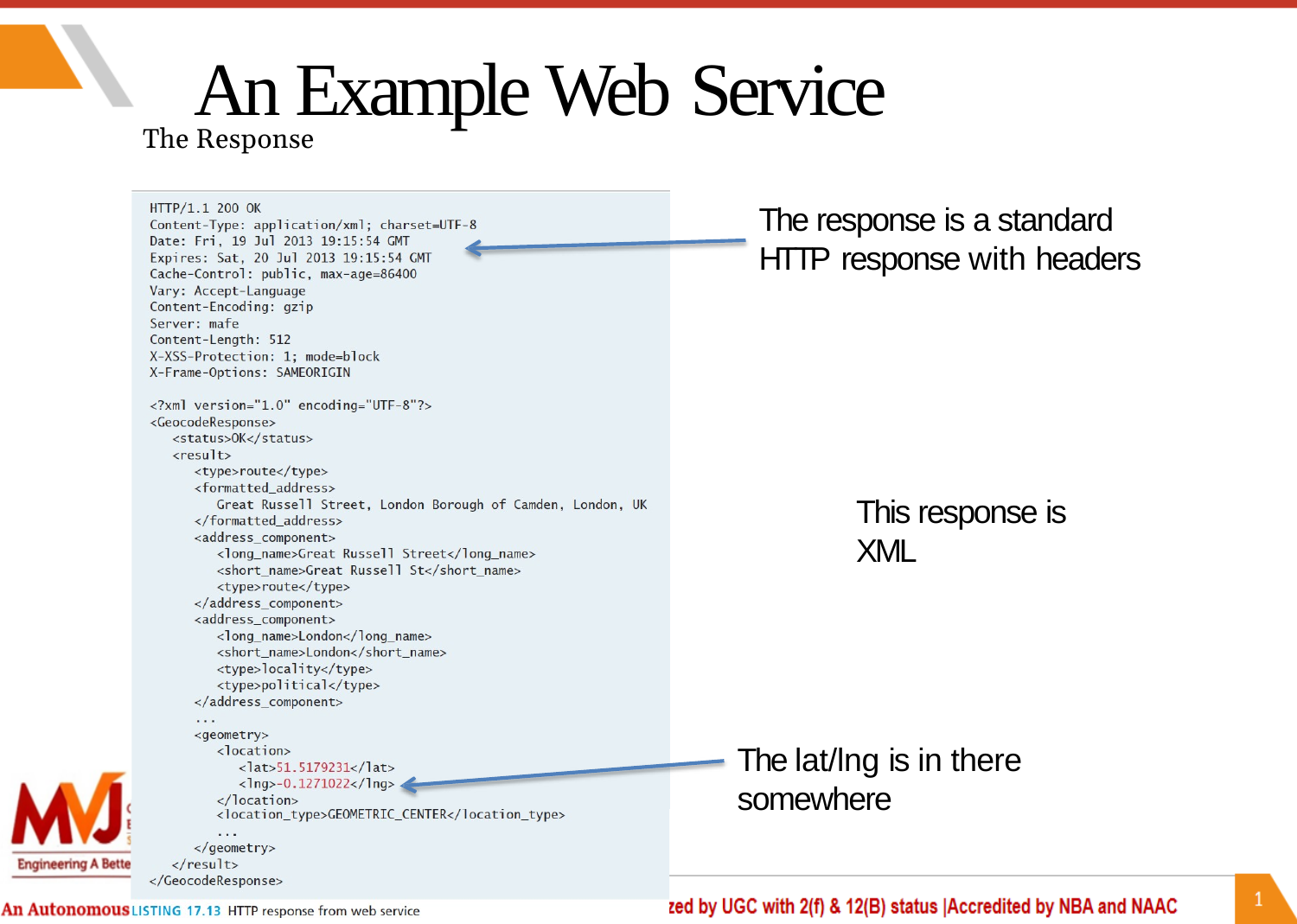

# An Example Web Service
The Response

The response is a standard HTTP  response with headers
This response is XML
The lat/lng is in there somewhere